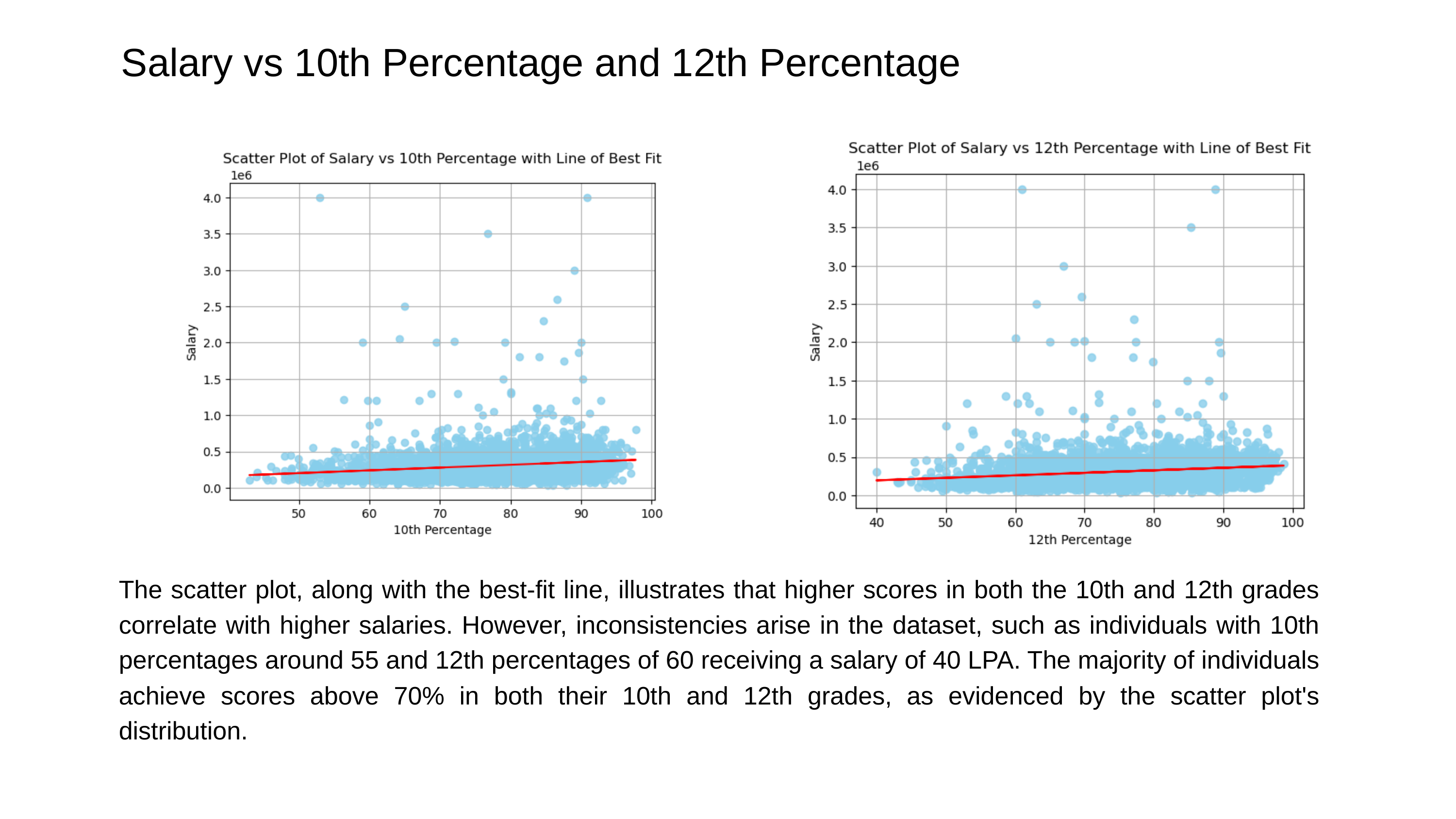

Salary vs 10th Percentage and 12th Percentage

The scatter plot, along with the best-fit line, illustrates that higher scores in both the 10th and 12th grades correlate with higher salaries. However, inconsistencies arise in the dataset, such as individuals with 10th percentages around 55 and 12th percentages of 60 receiving a salary of 40 LPA. The majority of individuals achieve scores above 70% in both their 10th and 12th grades, as evidenced by the scatter plot's distribution.